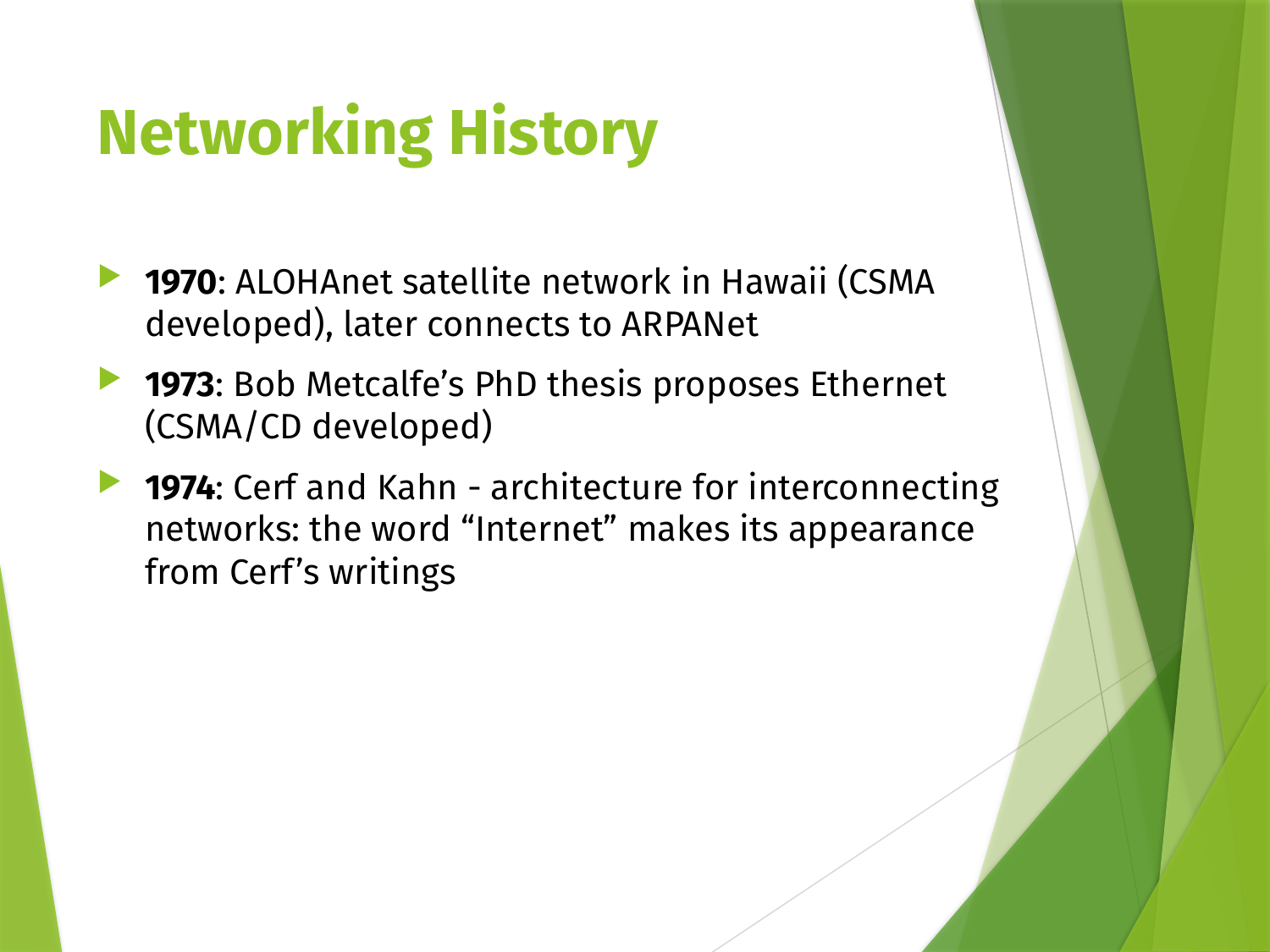

# Networking History
1970: ALOHAnet satellite network in Hawaii (CSMA developed), later connects to ARPANet
1973: Bob Metcalfe’s PhD thesis proposes Ethernet (CSMA/CD developed)
1974: Cerf and Kahn - architecture for interconnecting networks: the word “Internet” makes its appearance from Cerf’s writings